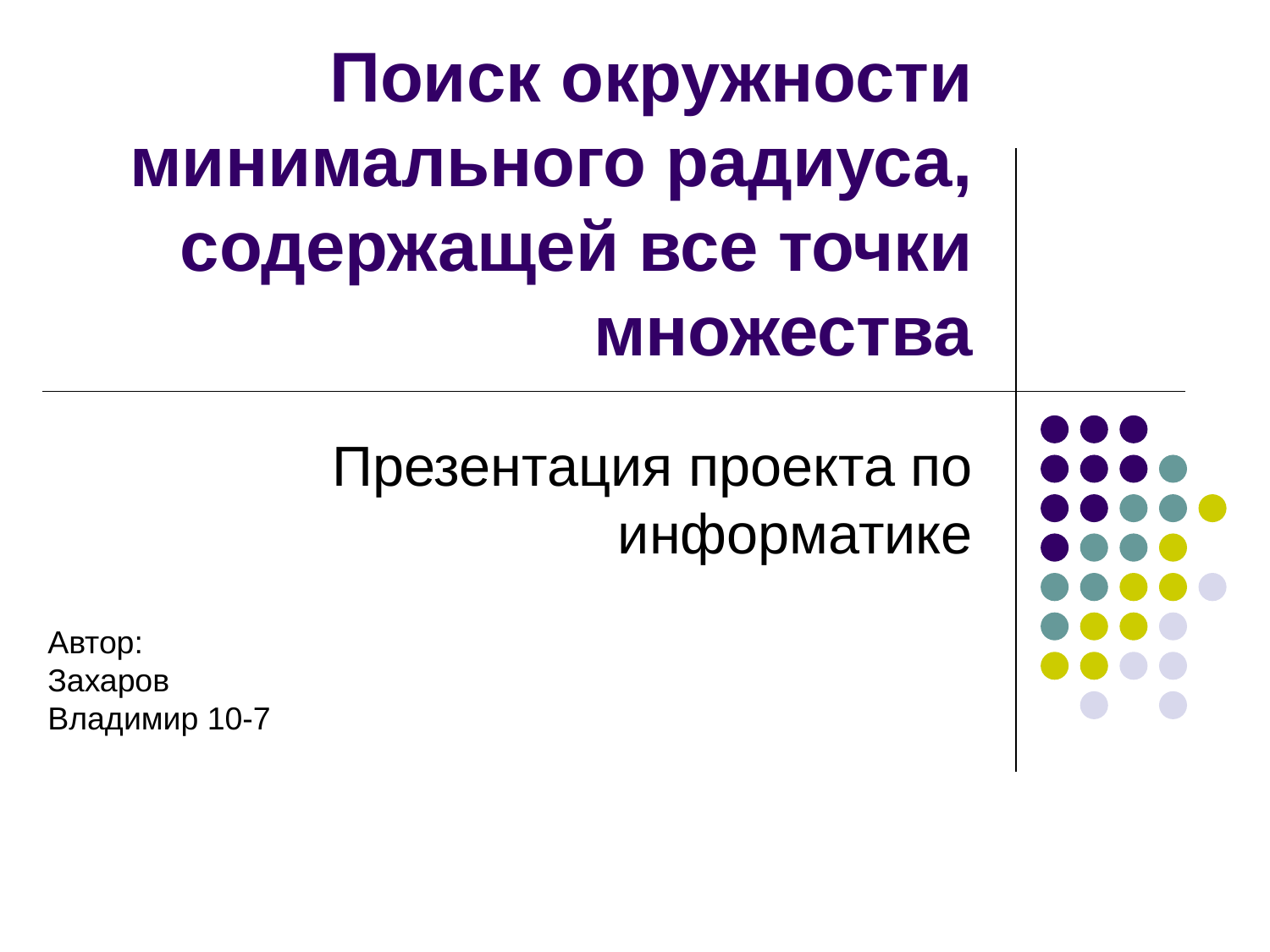

# Поиск окружности минимального радиуса, содержащей все точки множества
Презентация проекта по информатике
Автор:
Захаров Владимир 10-7